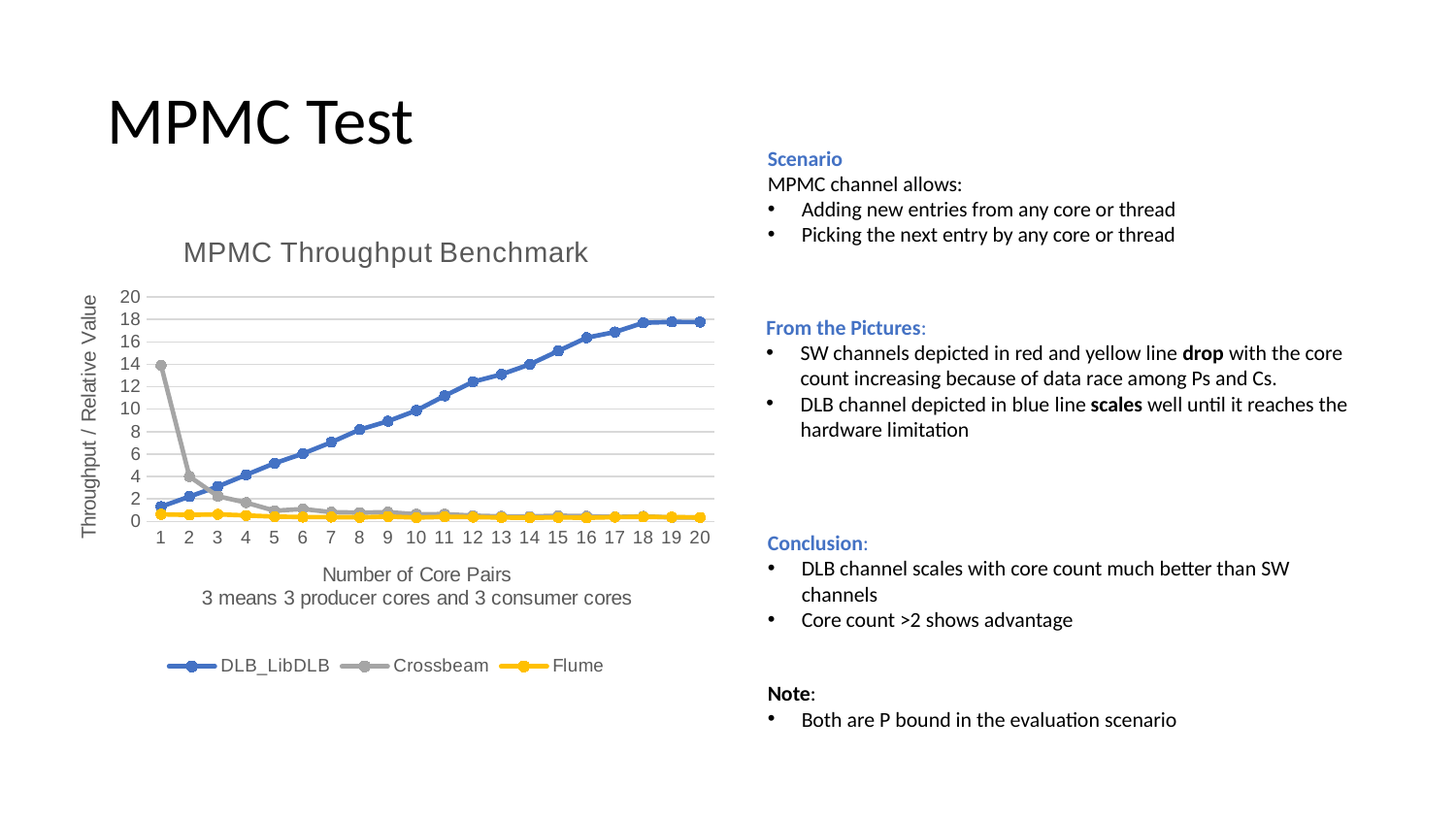

# MPMC Test
Scenario
MPMC channel allows:
Adding new entries from any core or thread
Picking the next entry by any core or thread

### Chart: MPMC Throughput Benchmark

| Category | DLB_LibDLB | Crossbeam | Flume |
|---|---|---|---|
| 1 | 1.3119999999999998 | 13.904 | 0.626 |
| 2 | 2.2079999999999997 | 3.992 | 0.5700000000000001 |
| 3 | 3.104 | 2.238 | 0.624 |
| 4 | 4.142 | 1.666 | 0.526 |
| 5 | 5.174 | 0.944 | 0.42000000000000004 |
| 6 | 6.036 | 1.1 | 0.378 |
| 7 | 7.052 | 0.818 | 0.38 |
| 8 | 8.18 | 0.772 | 0.354 |
| 9 | 8.931999999999999 | 0.8160000000000001 | 0.42400000000000004 |
| 10 | 9.886 | 0.63 | 0.33599999999999997 |
| 11 | 11.190000000000001 | 0.644 | 0.40199999999999997 |
| 12 | 12.442 | 0.508 | 0.376 |
| 13 | 13.102 | 0.44400000000000006 | 0.33799999999999997 |
| 14 | 13.998 | 0.43600000000000005 | 0.312 |
| 15 | 15.187999999999999 | 0.504 | 0.35 |
| 16 | 16.372 | 0.45999999999999996 | 0.312 |
| 17 | 16.875999999999998 | 0.392 | 0.376 |
| 18 | 17.7 | 0.44000000000000006 | 0.39 |
| 19 | 17.778 | 0.35 | 0.376 |
| 20 | 17.762 | 0.344 | 0.346 |
From the Pictures:
SW channels depicted in red and yellow line drop with the core count increasing because of data race among Ps and Cs.
DLB channel depicted in blue line scales well until it reaches the hardware limitation
Conclusion:
DLB channel scales with core count much better than SW channels​
Core count >2 shows advantage
Note:
Both are P bound in the evaluation scenario